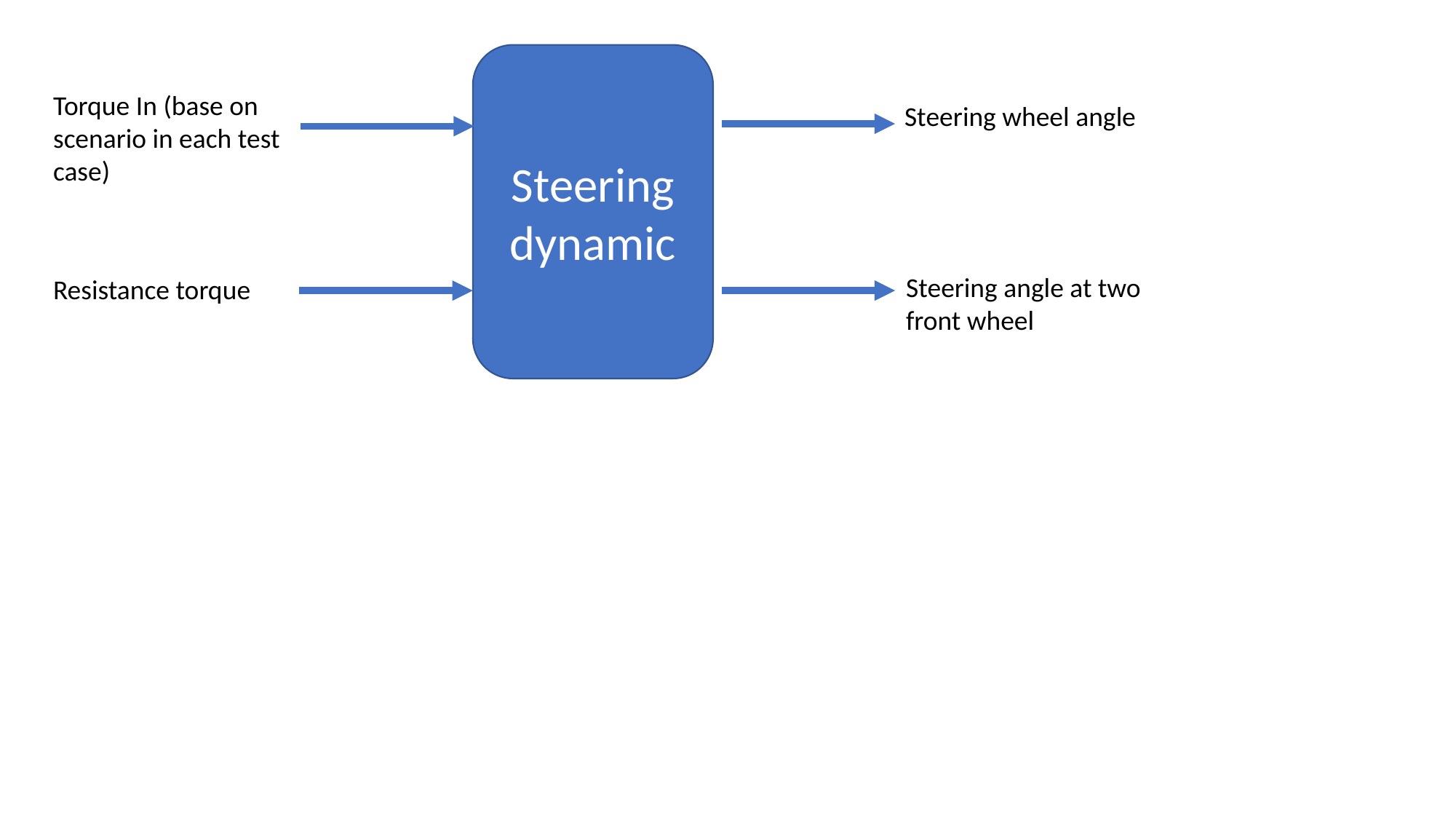

Steering dynamic
Torque In (base on scenario in each test case)
Steering wheel angle
Steering angle at two front wheel
Resistance torque